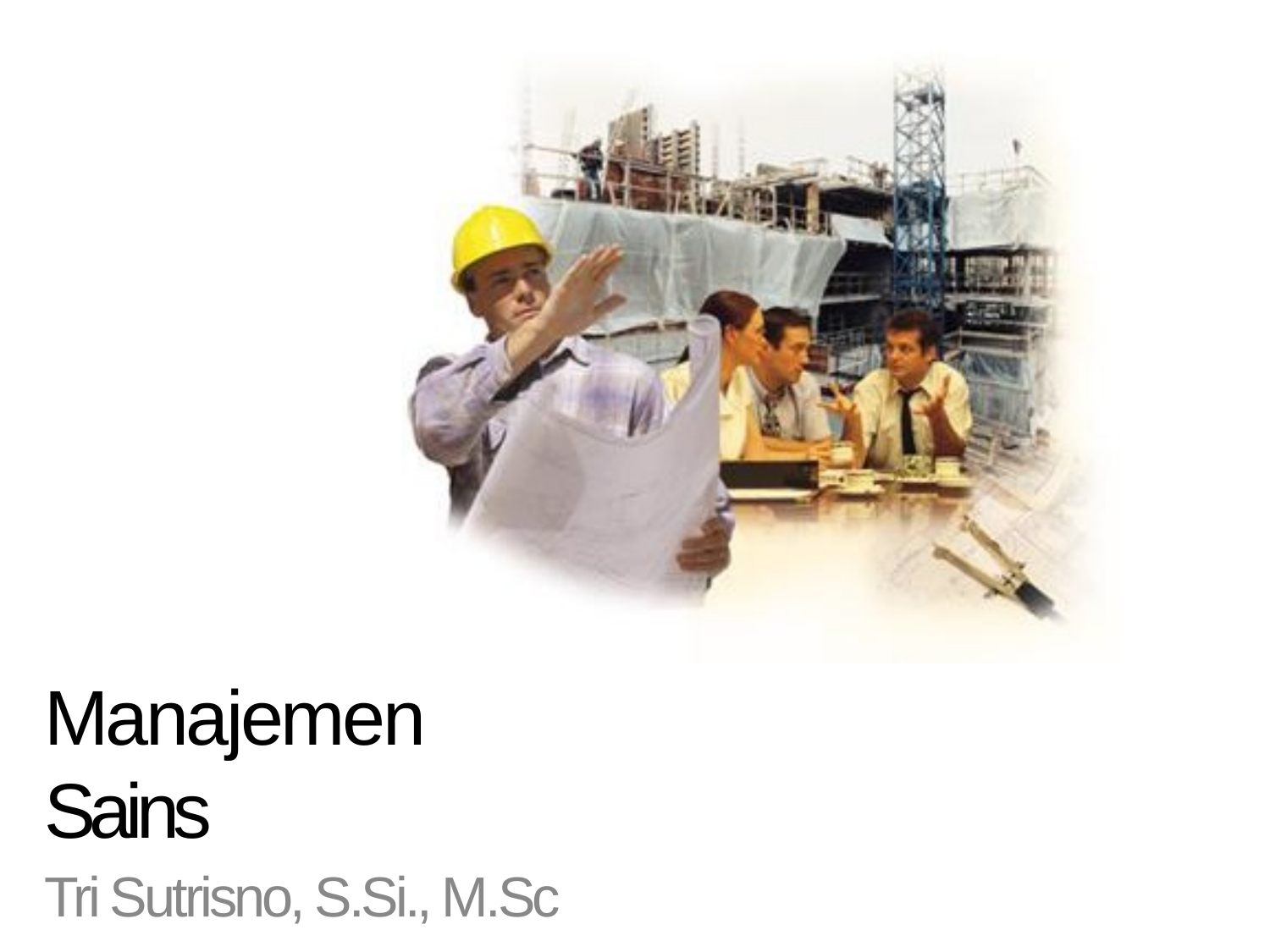

# Manajemen Sains
Tri Sutrisno, S.Si., M.Sc